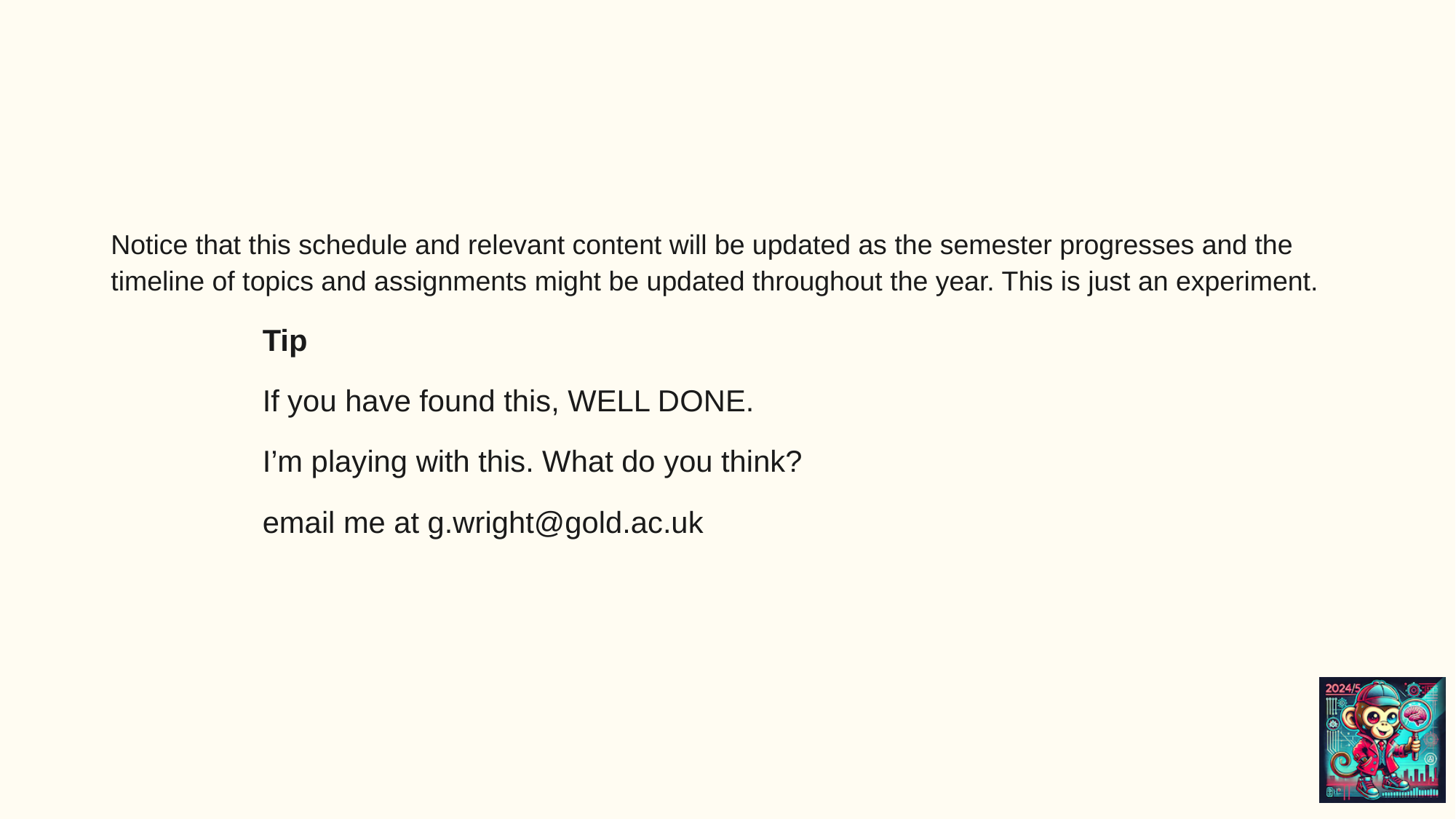

Notice that this schedule and relevant content will be updated as the semester progresses and the timeline of topics and assignments might be updated throughout the year. This is just an experiment.
Tip
If you have found this, WELL DONE.
I’m playing with this. What do you think?
email me at g.wright@gold.ac.uk